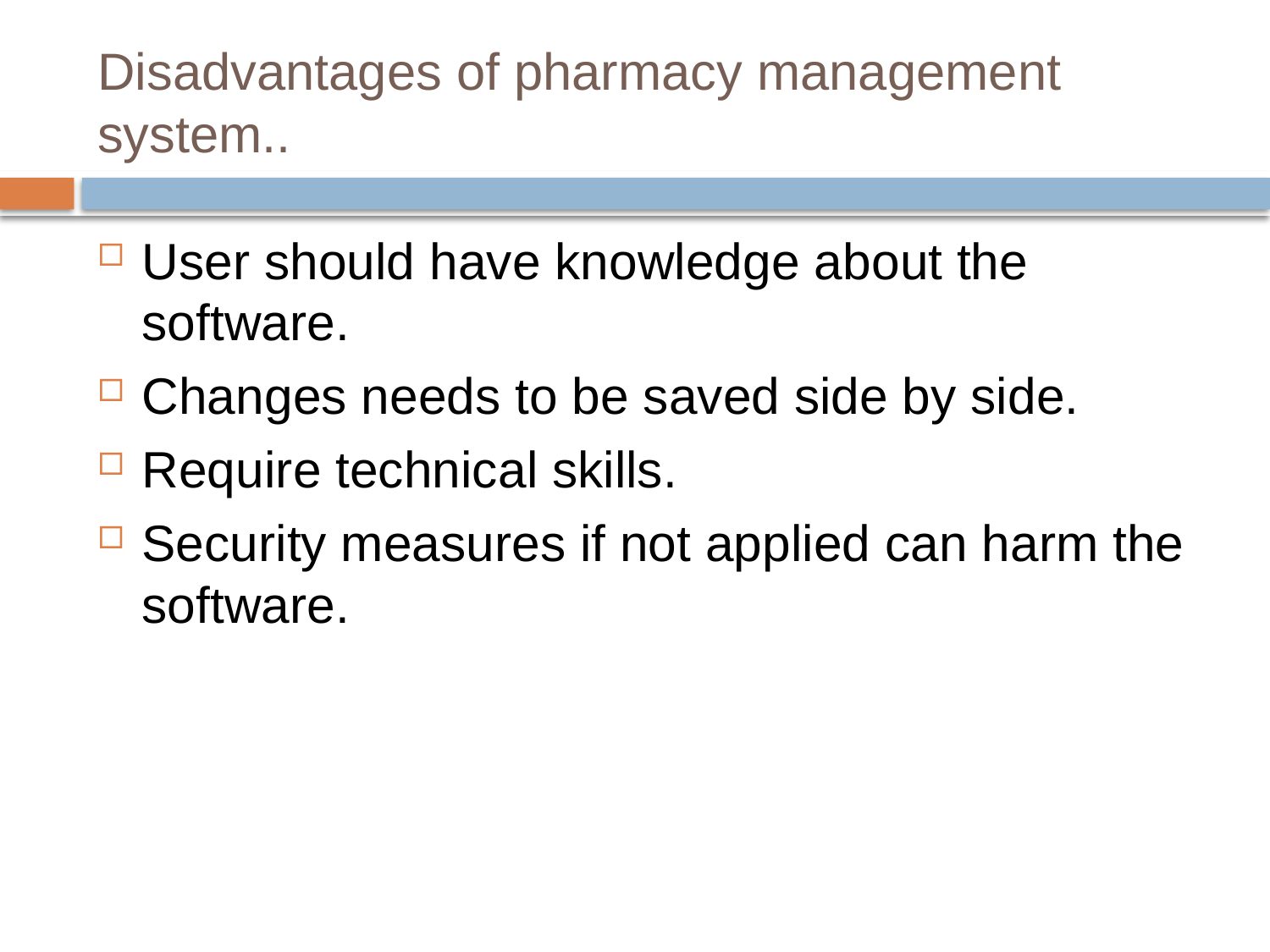

# Disadvantages of pharmacy management system..
User should have knowledge about the software.
Changes needs to be saved side by side.
Require technical skills.
Security measures if not applied can harm the software.